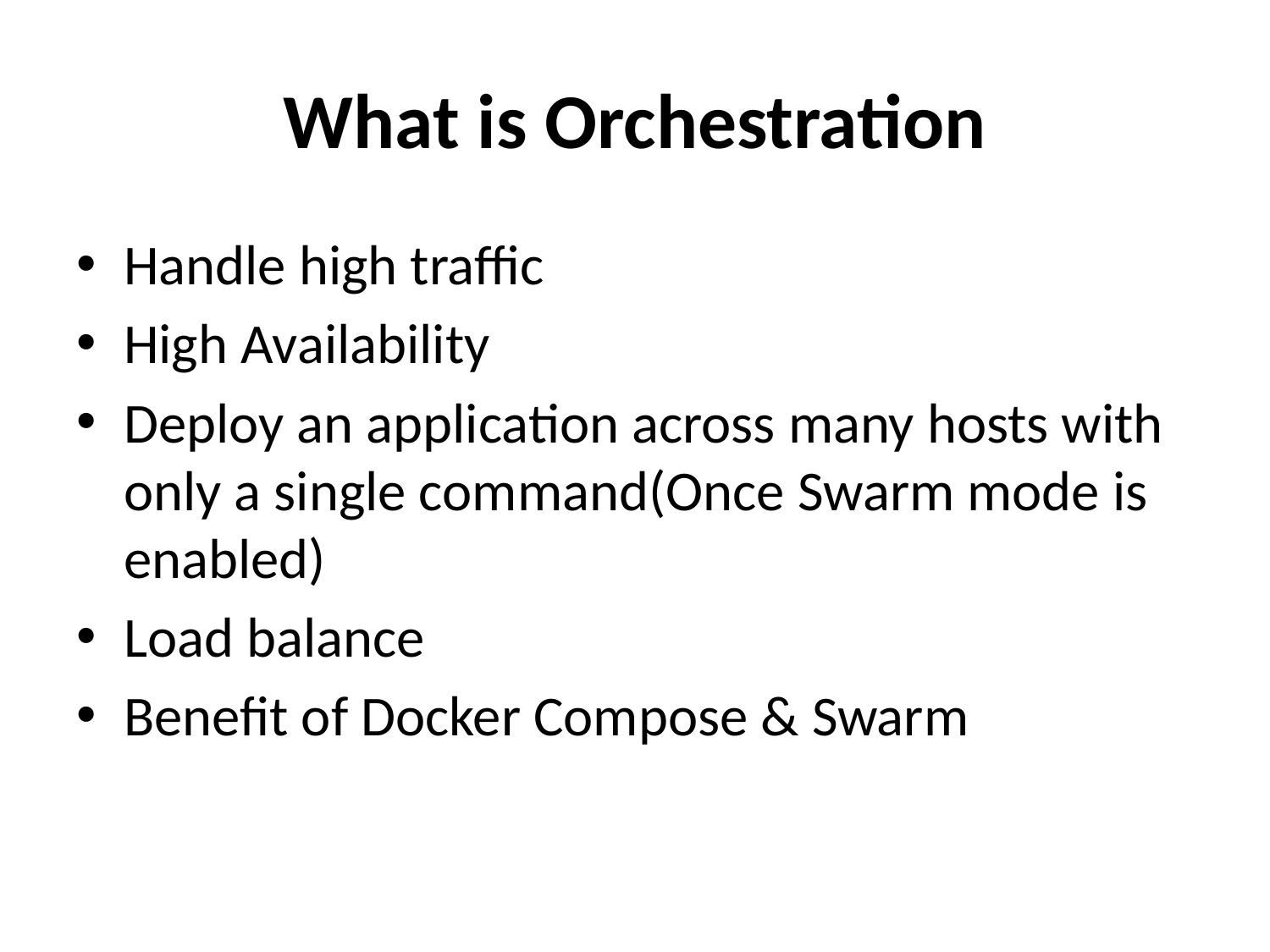

# What is Orchestration
Handle high traffic
High Availability
Deploy an application across many hosts with only a single command(Once Swarm mode is enabled)
Load balance
Benefit of Docker Compose & Swarm